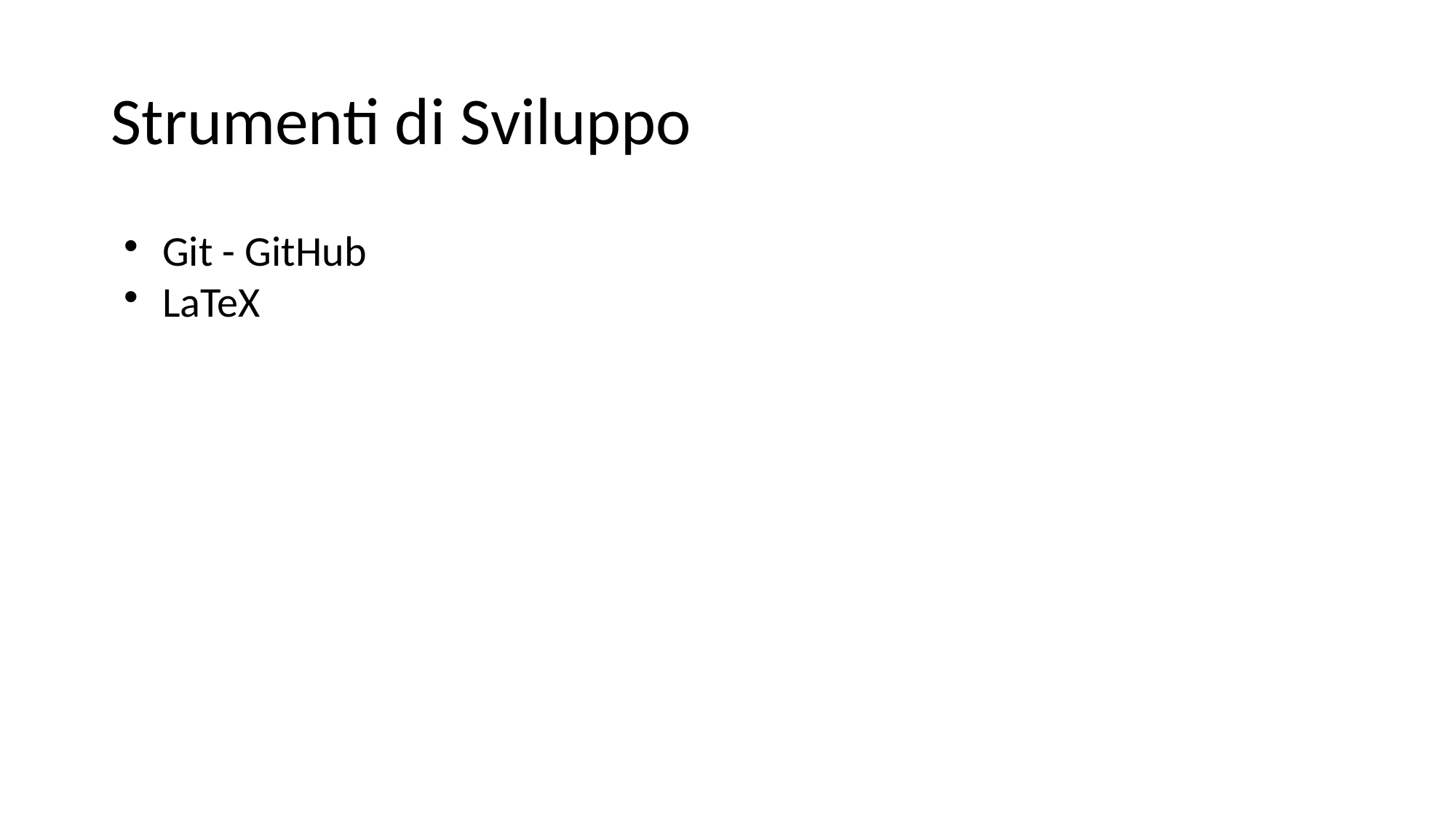

Strumenti di Sviluppo
Git - GitHub
LaTeX